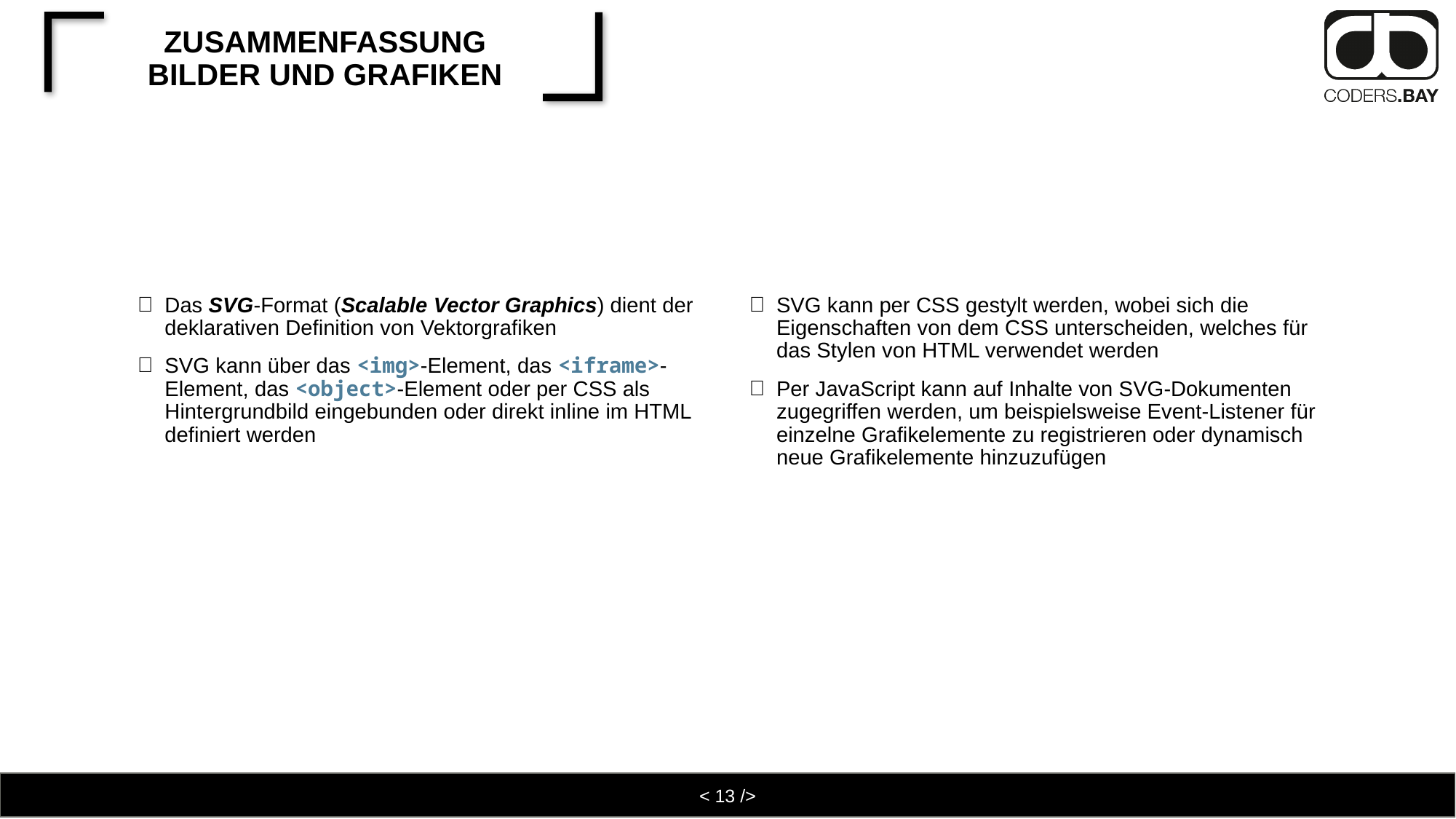

# Zusammenfassung Bilder und Grafiken
Das SVG-Format (Scalable Vector Graphics) dient der deklarativen Definition von Vektorgrafiken
SVG kann über das <img>-Element, das <iframe>-Element, das <object>-Element oder per CSS als Hintergrundbild eingebunden oder direkt inline im HTML definiert werden
SVG kann per CSS gestylt werden, wobei sich die Eigenschaften von dem CSS unterscheiden, welches für das Stylen von HTML verwendet werden
Per JavaScript kann auf Inhalte von SVG-Dokumenten zugegriffen werden, um beispielsweise Event-Listener für einzelne Grafikelemente zu registrieren oder dynamisch neue Grafikelemente hinzuzufügen